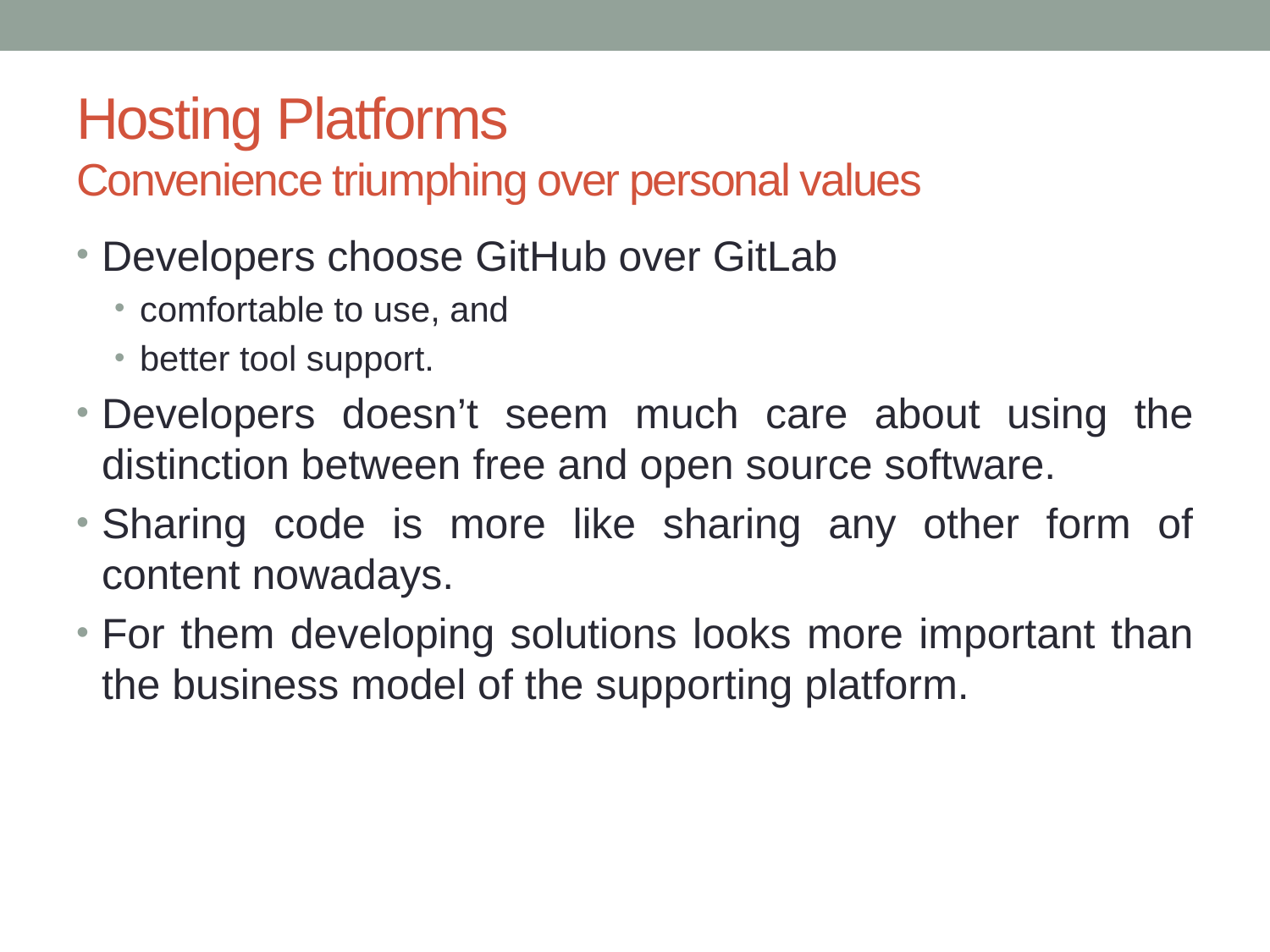

# Hosting Platforms Convenience triumphing over personal values
Developers choose GitHub over GitLab
comfortable to use, and
better tool support.
Developers doesn’t seem much care about using the distinction between free and open source software.
Sharing code is more like sharing any other form of content nowadays.
For them developing solutions looks more important than the business model of the supporting platform.